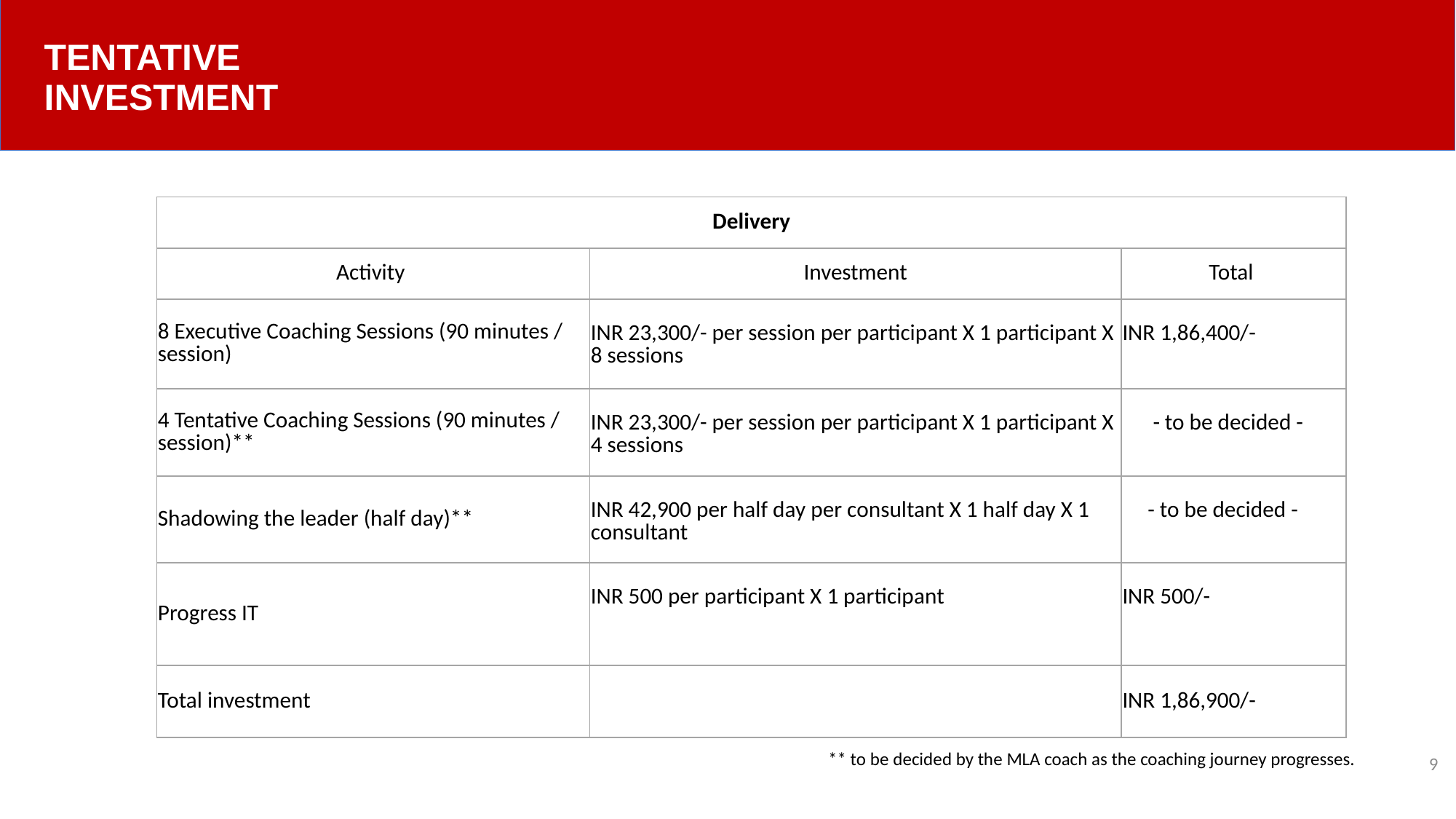

TENTATIVE
INVESTMENT
| Delivery |  |  |
| --- | --- | --- |
| Activity | Investment | Total |
| 8 Executive Coaching Sessions (90 minutes / session) | INR 23,300/- per session per participant X 1 participant X 8 sessions | INR 1,86,400/- |
| 4 Tentative Coaching Sessions (90 minutes / session)\*\* | INR 23,300/- per session per participant X 1 participant X 4 sessions | - to be decided - |
| Shadowing the leader (half day)\*\* | INR 42,900 per half day per consultant X 1 half day X 1 consultant | - to be decided - |
| Progress IT | INR 500 per participant X 1 participant | INR 500/- |
| Total investment |  | INR 1,86,900/- |
9
** to be decided by the MLA coach as the coaching journey progresses.